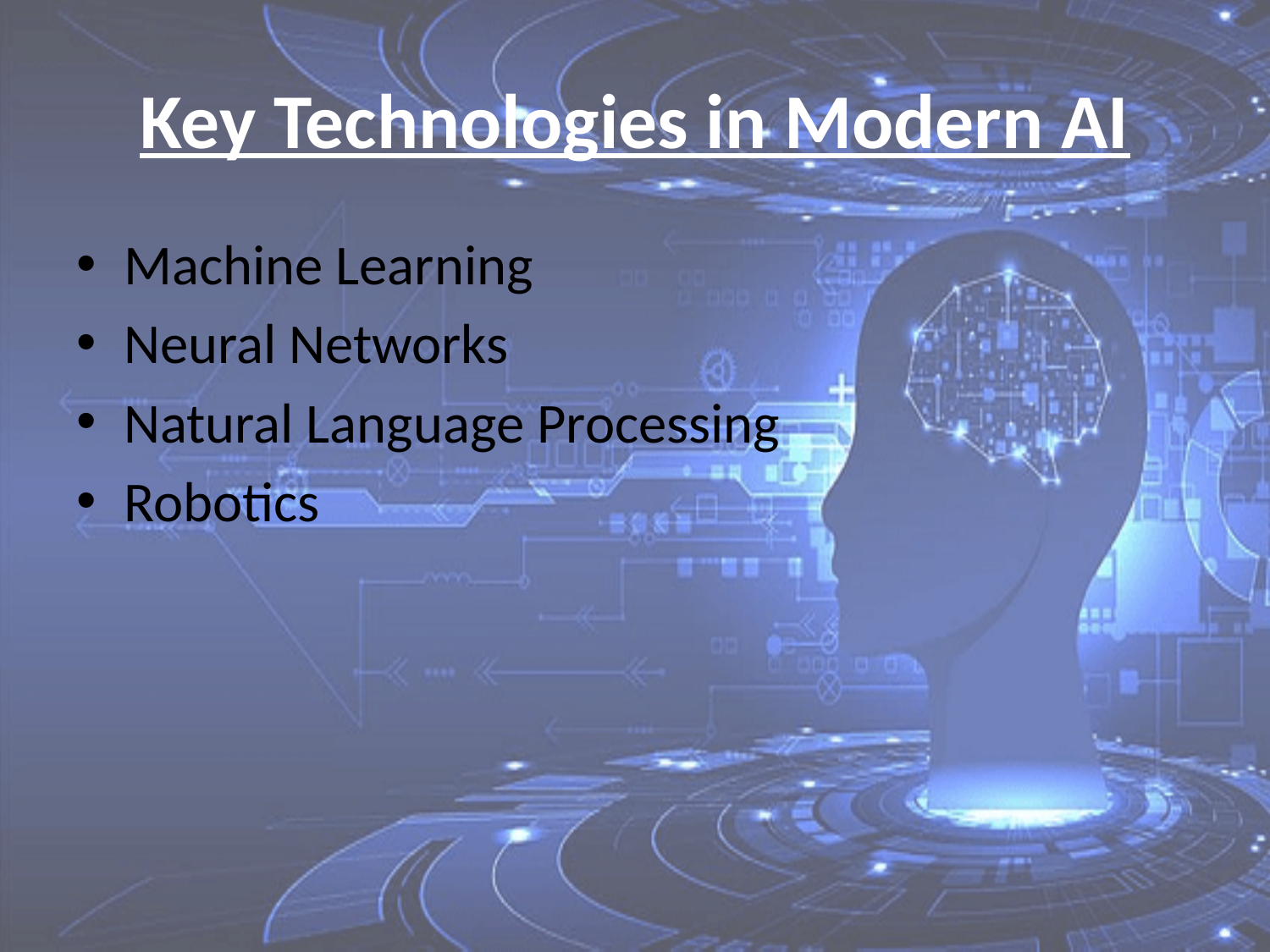

# Key Technologies in Modern AI
Machine Learning
Neural Networks
Natural Language Processing
Robotics